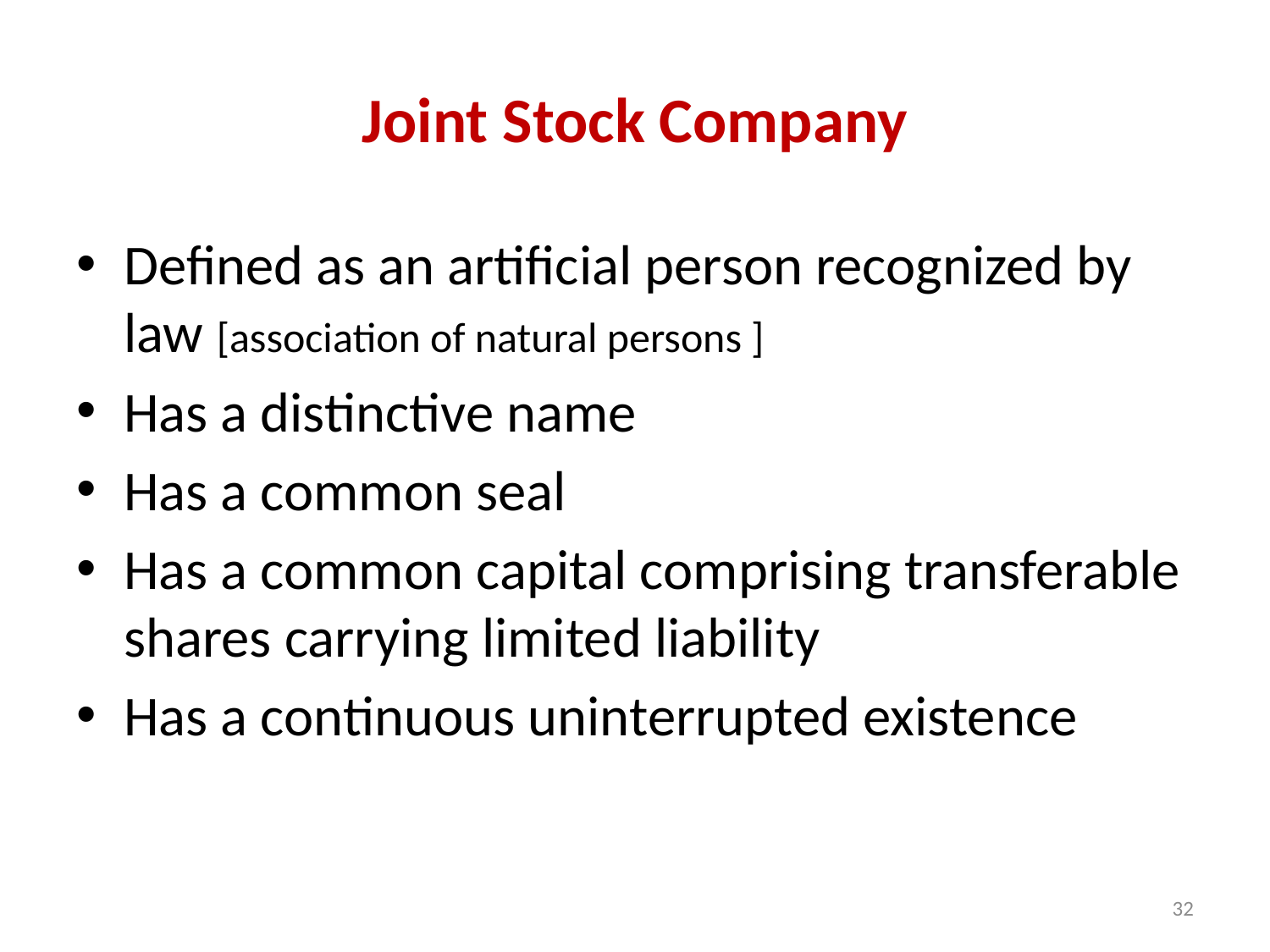

# Joint Stock Company
Defined as an artificial person recognized by law [association of natural persons ]
Has a distinctive name
Has a common seal
Has a common capital comprising transferable shares carrying limited liability
Has a continuous uninterrupted existence

32